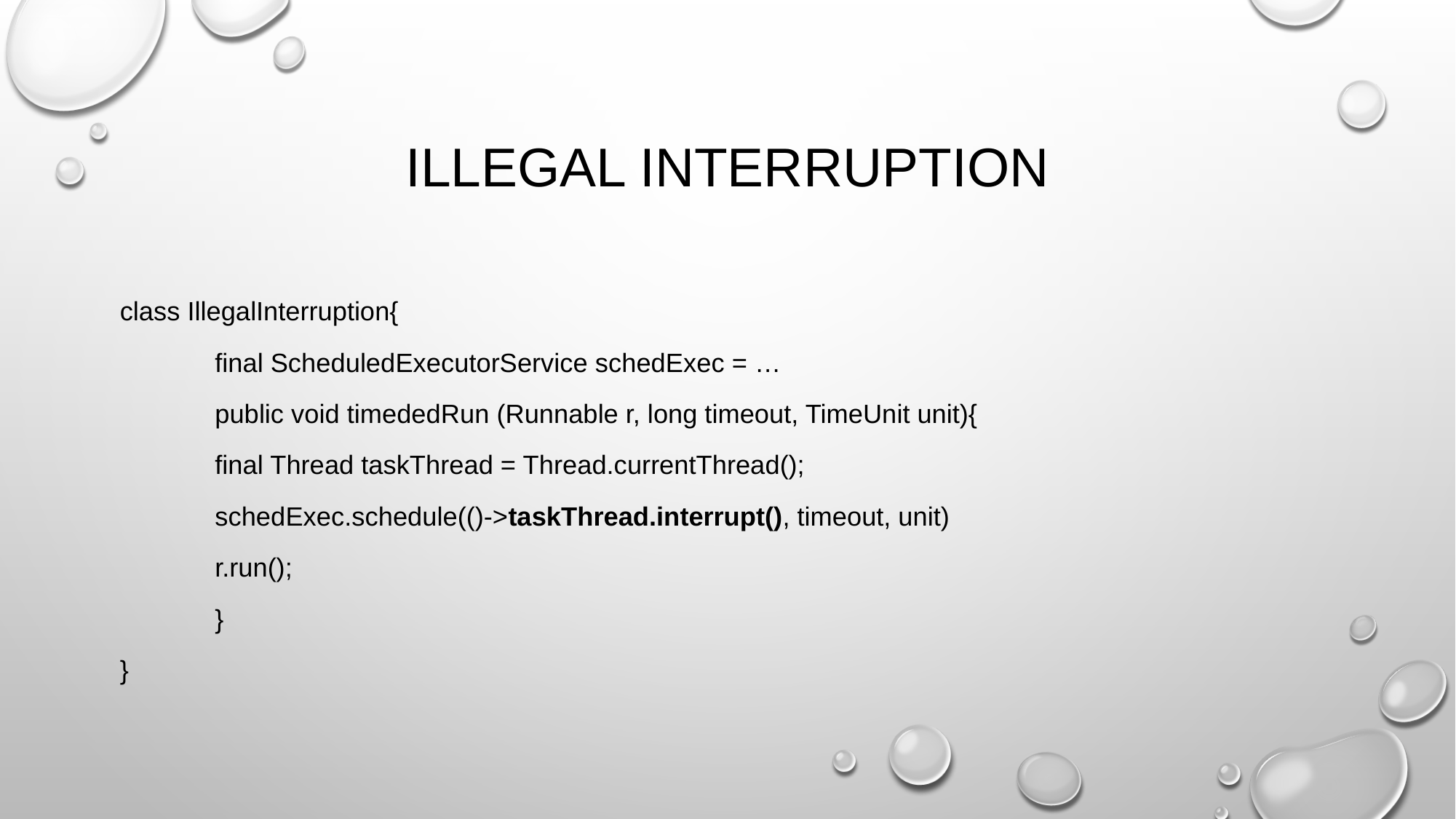

# Illegal interruption
class IllegalInterruption{
	final ScheduledExecutorService schedExec = …
	public void timededRun (Runnable r, long timeout, TimeUnit unit){
		final Thread taskThread = Thread.currentThread();
		schedExec.schedule(()->taskThread.interrupt(), timeout, unit)
		r.run();
	}
}